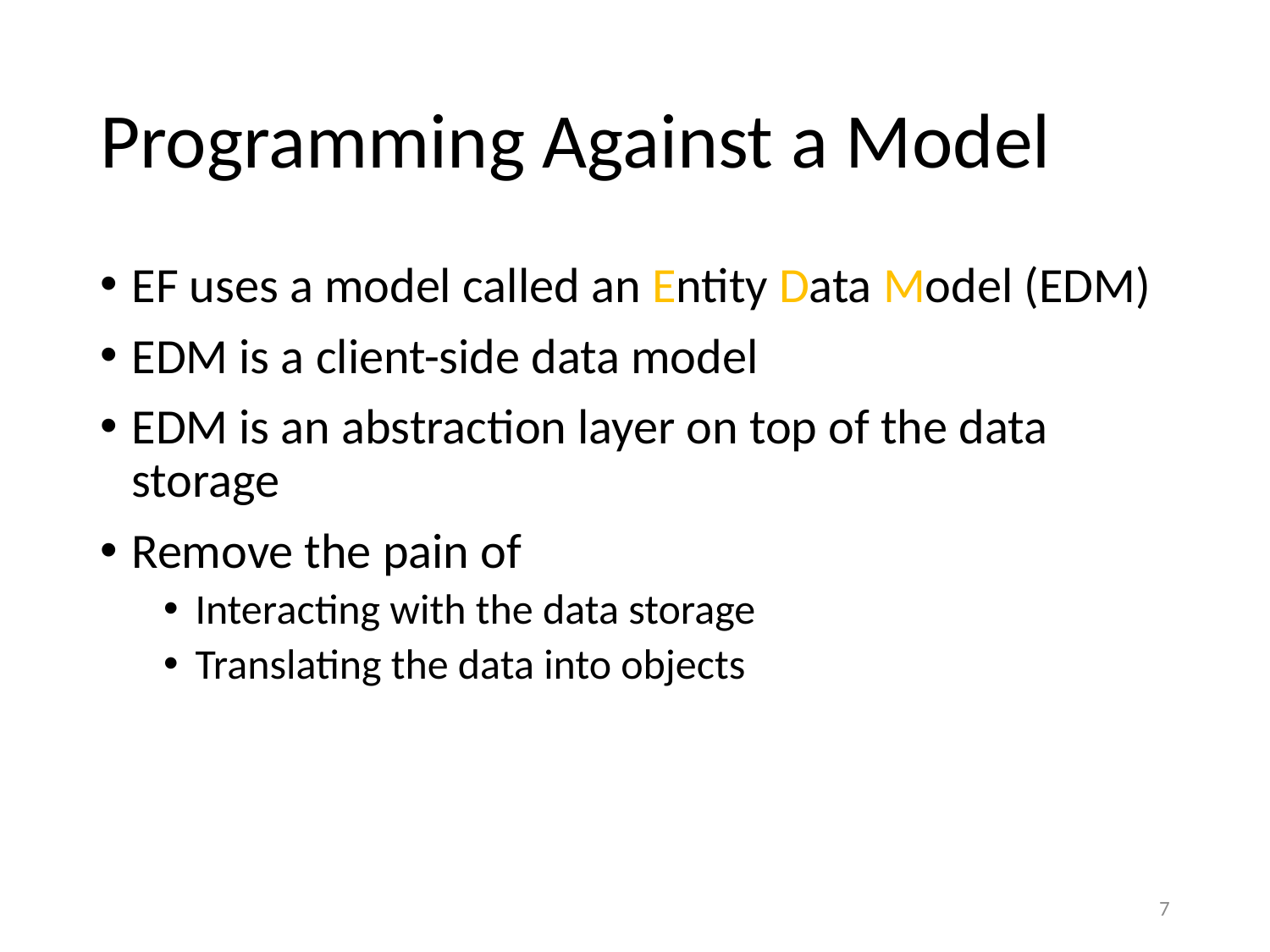

# Programming Against a Model
EF uses a model called an Entity Data Model (EDM)
EDM is a client-side data model
EDM is an abstraction layer on top of the data storage
Remove the pain of
Interacting with the data storage
Translating the data into objects

7